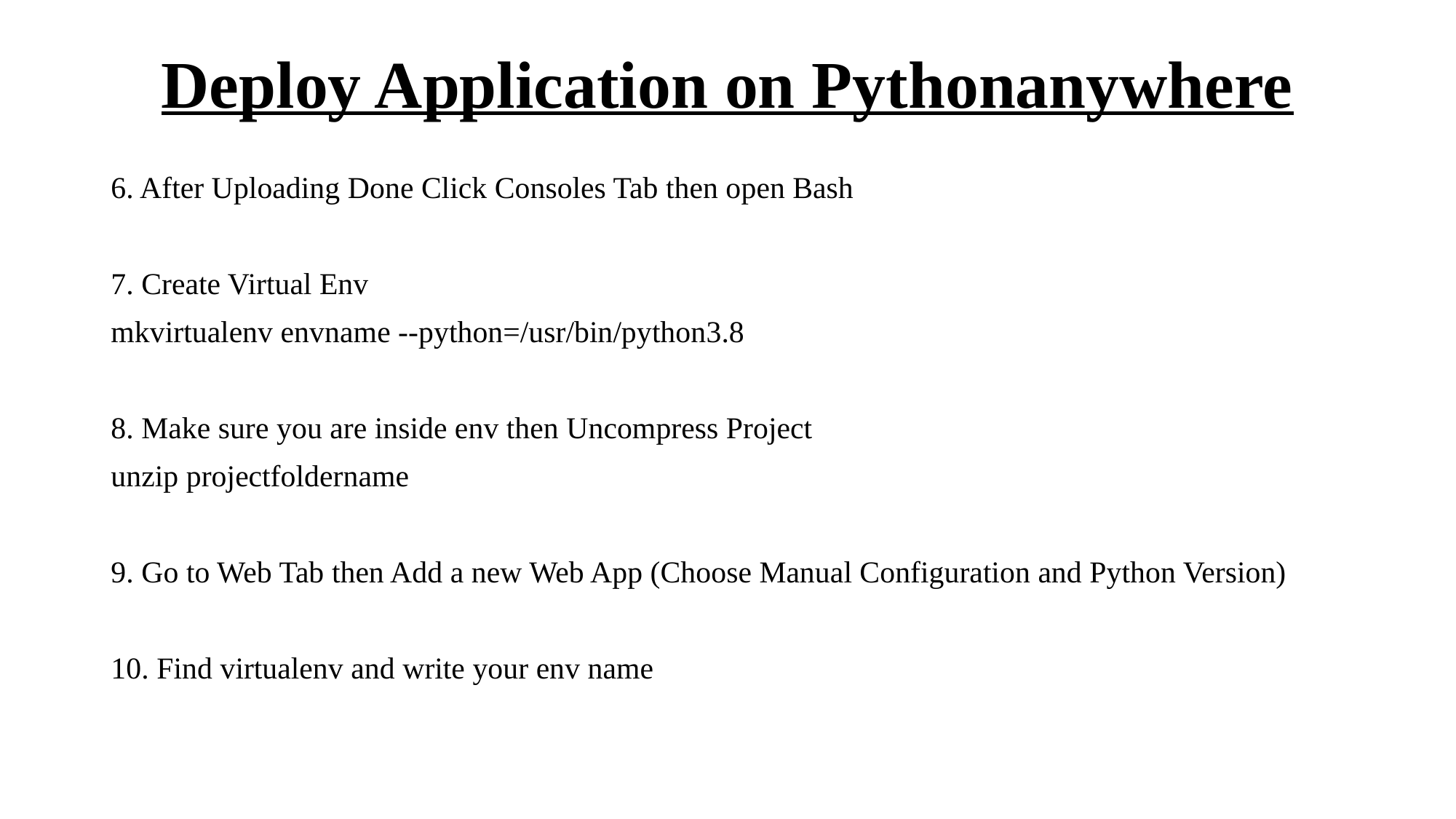

# Deploy Application on Pythonanywhere
6. After Uploading Done Click Consoles Tab then open Bash

7. Create Virtual Env
mkvirtualenv envname --python=/usr/bin/python3.8

8. Make sure you are inside env then Uncompress Project
unzip projectfoldername

9. Go to Web Tab then Add a new Web App (Choose Manual Configuration and Python Version)

10. Find virtualenv and write your env name